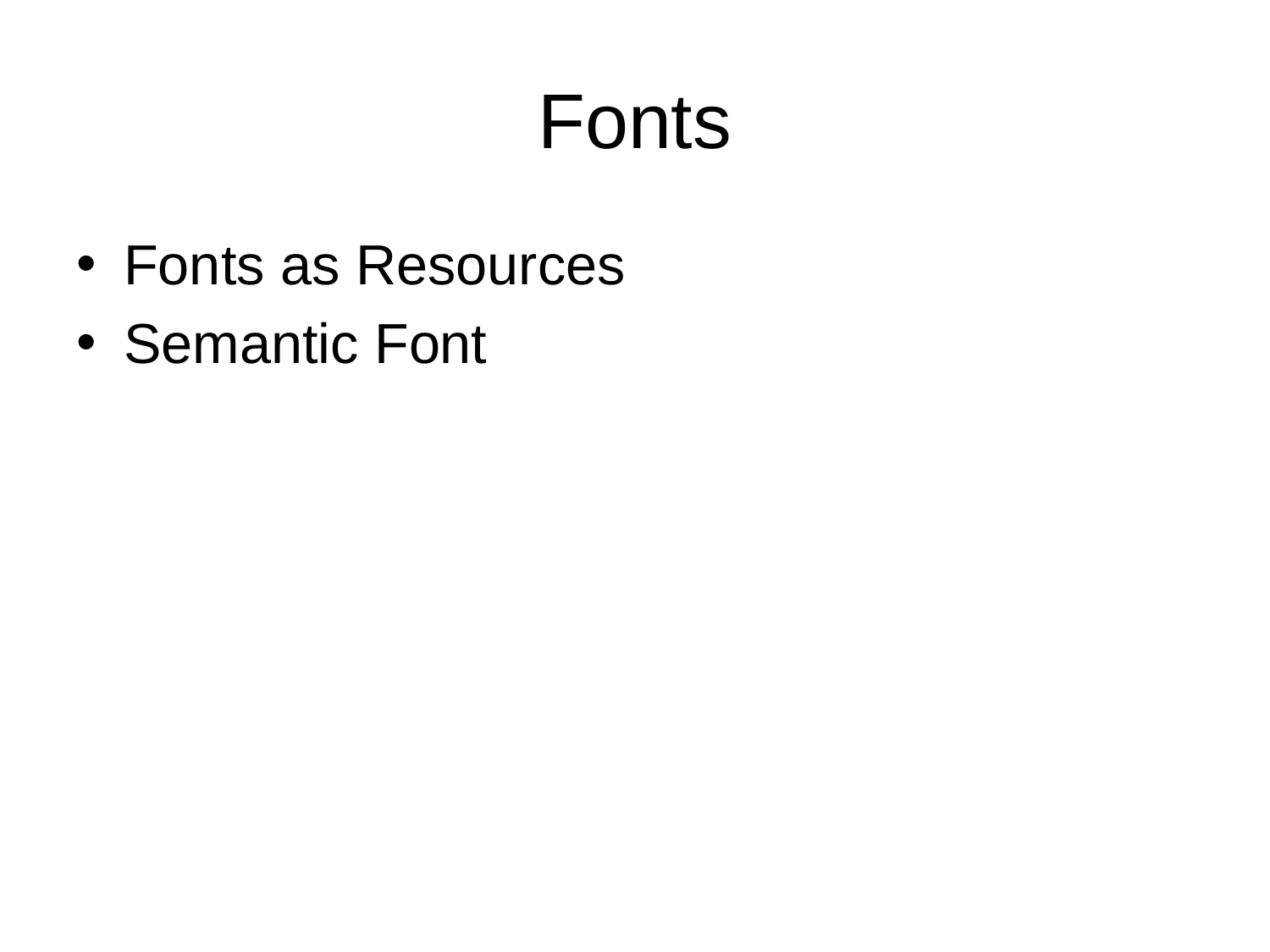

# Fonts
Fonts as Resources
Semantic Font